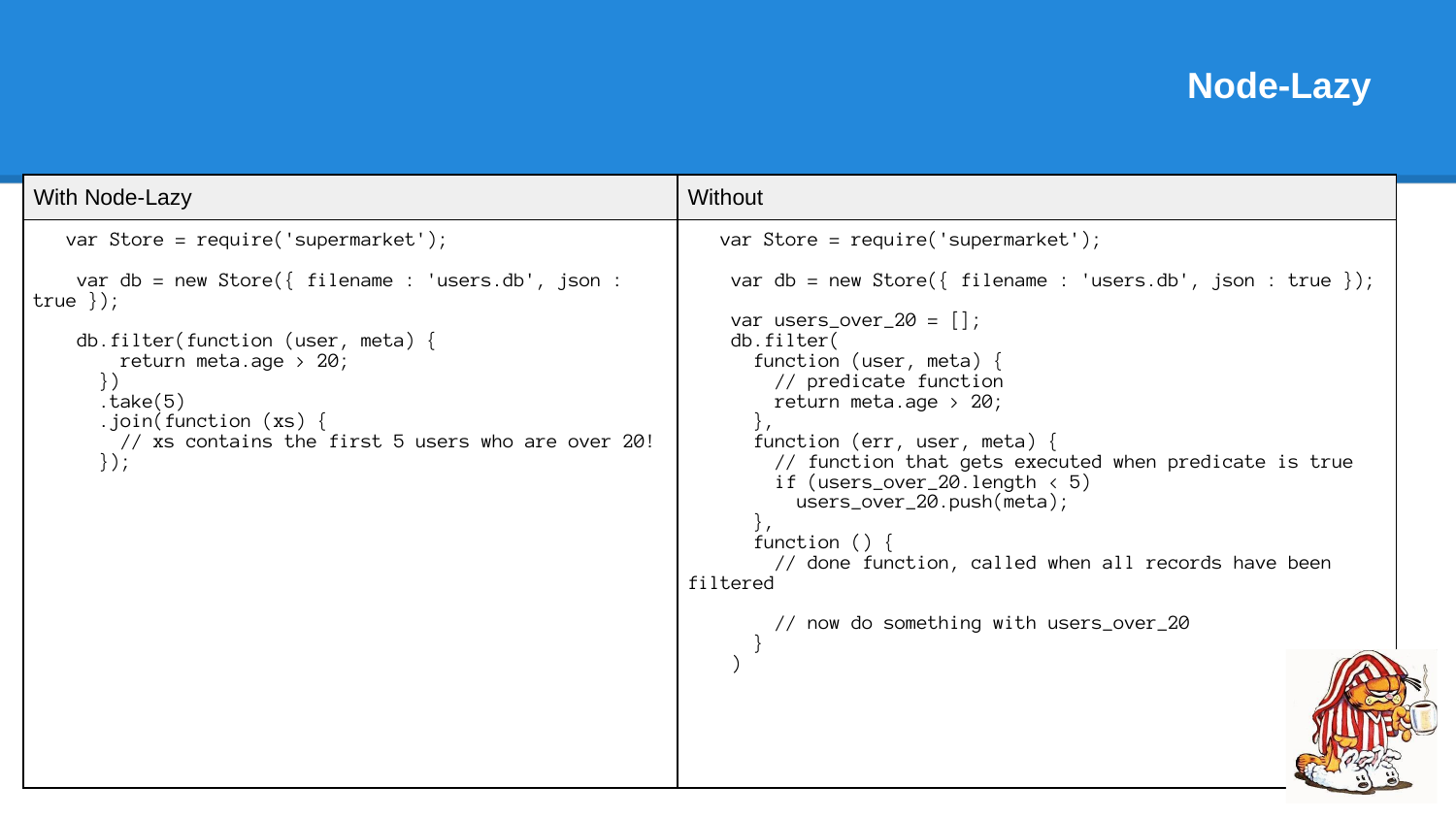

# Node-Lazy
| With Node-Lazy | Without |
| --- | --- |
| var Store = require('supermarket'); var db = new Store({ filename : 'users.db', json : true }); db.filter(function (user, meta) { return meta.age > 20; }) .take(5) .join(function (xs) { // xs contains the first 5 users who are over 20! }); | var Store = require('supermarket'); var db = new Store({ filename : 'users.db', json : true }); var users\_over\_20 = []; db.filter( function (user, meta) { // predicate function return meta.age > 20; }, function (err, user, meta) { // function that gets executed when predicate is true if (users\_over\_20.length < 5) users\_over\_20.push(meta); }, function () { // done function, called when all records have been filtered // now do something with users\_over\_20 } ) |